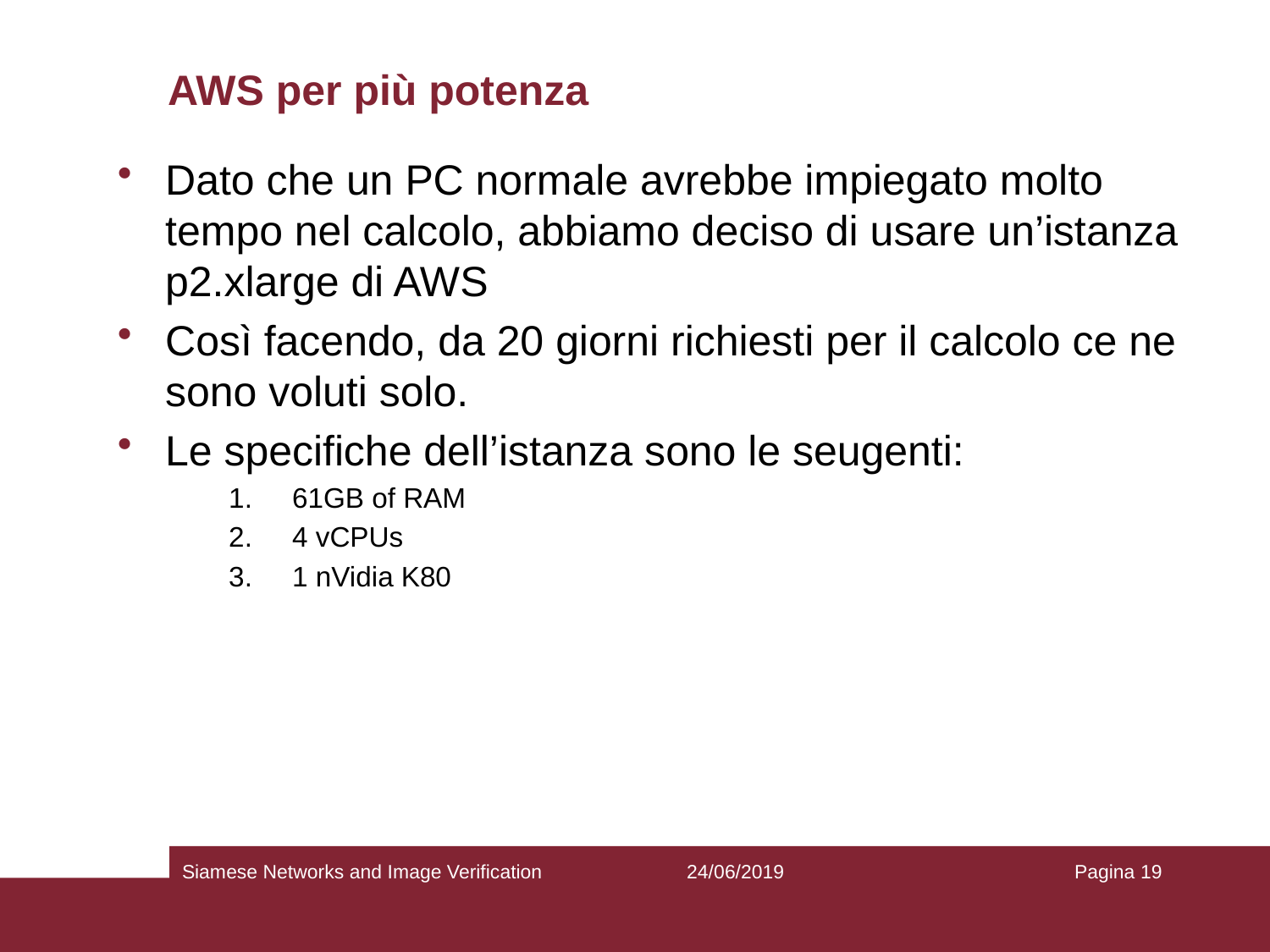

# AWS per più potenza
Dato che un PC normale avrebbe impiegato molto tempo nel calcolo, abbiamo deciso di usare un’istanza p2.xlarge di AWS
Così facendo, da 20 giorni richiesti per il calcolo ce ne sono voluti solo.
Le specifiche dell’istanza sono le seugenti:
61GB of RAM
4 vCPUs
1 nVidia K80

Siamese Networks and Image Verification
24/06/2019
Pagina 19